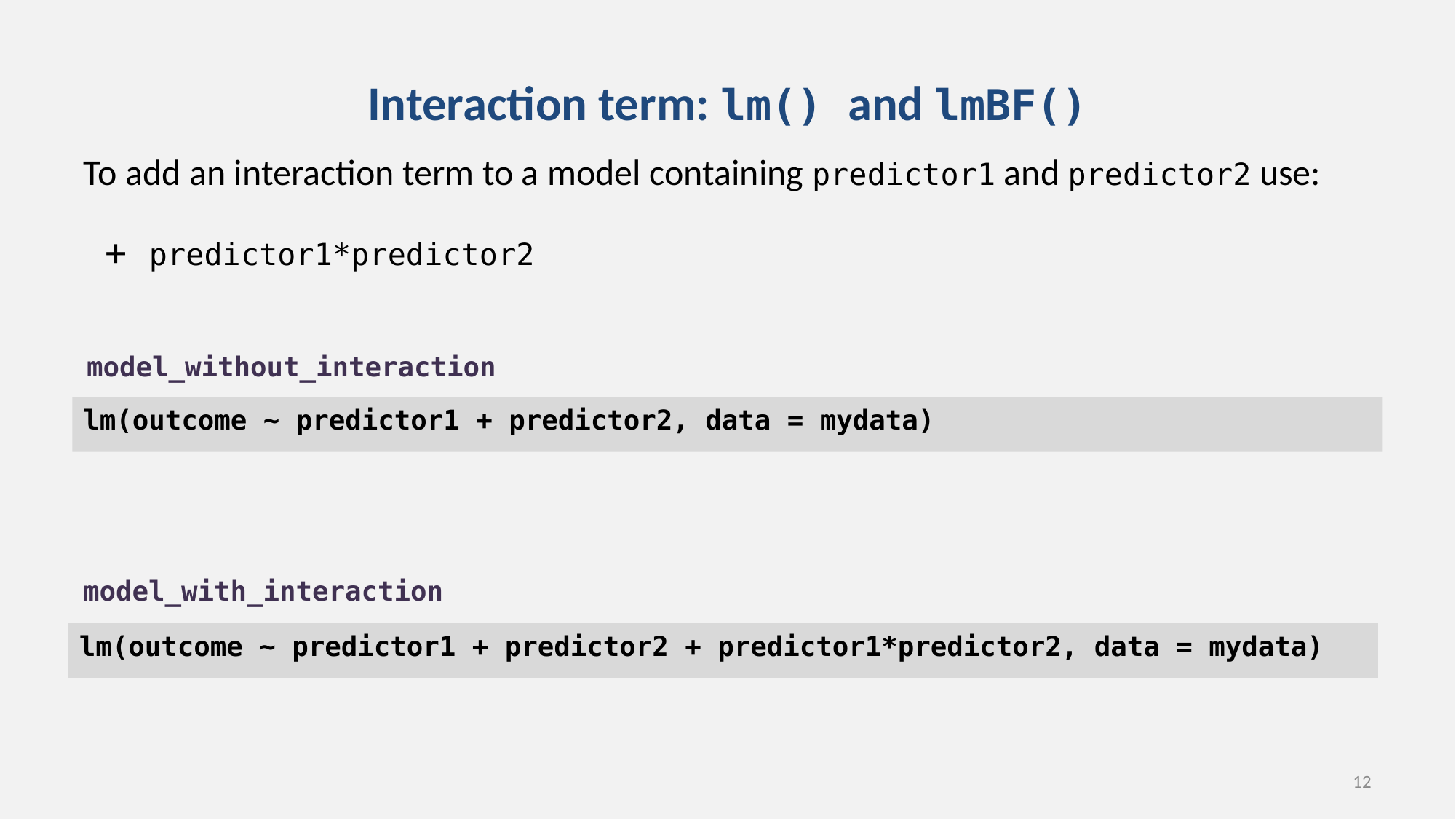

# Interaction term: lm() and lmBF()
To add an interaction term to a model containing predictor1 and predictor2 use:
 + predictor1*predictor2

model_without_interaction
lm(outcome ~ predictor1 + predictor2, data = mydata)

model_with_interaction
lm(outcome ~ predictor1 + predictor2 + predictor1*predictor2, data = mydata)

12